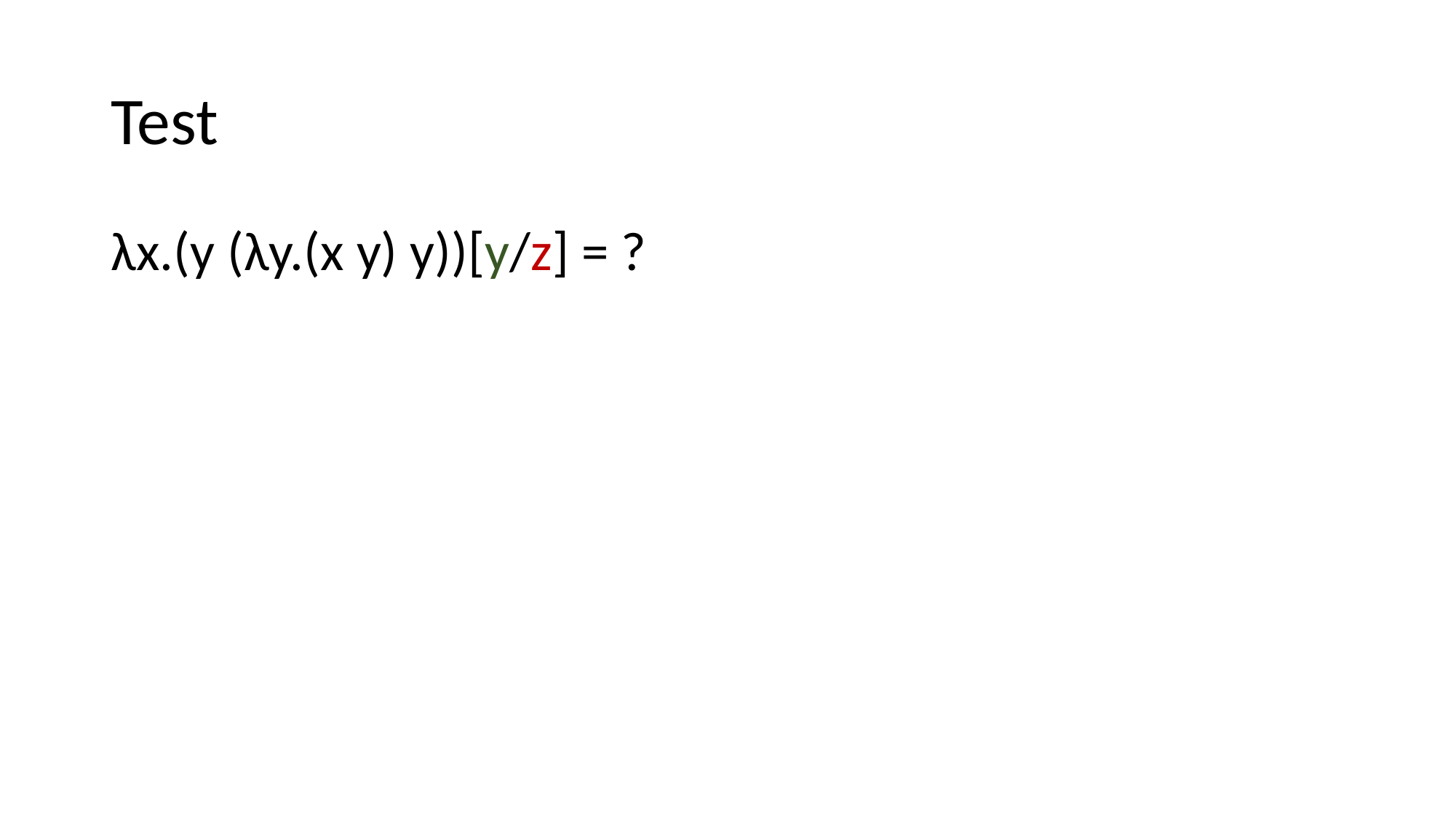

# Test
λx.(y (λy.(x y) y))[y/z] = ?